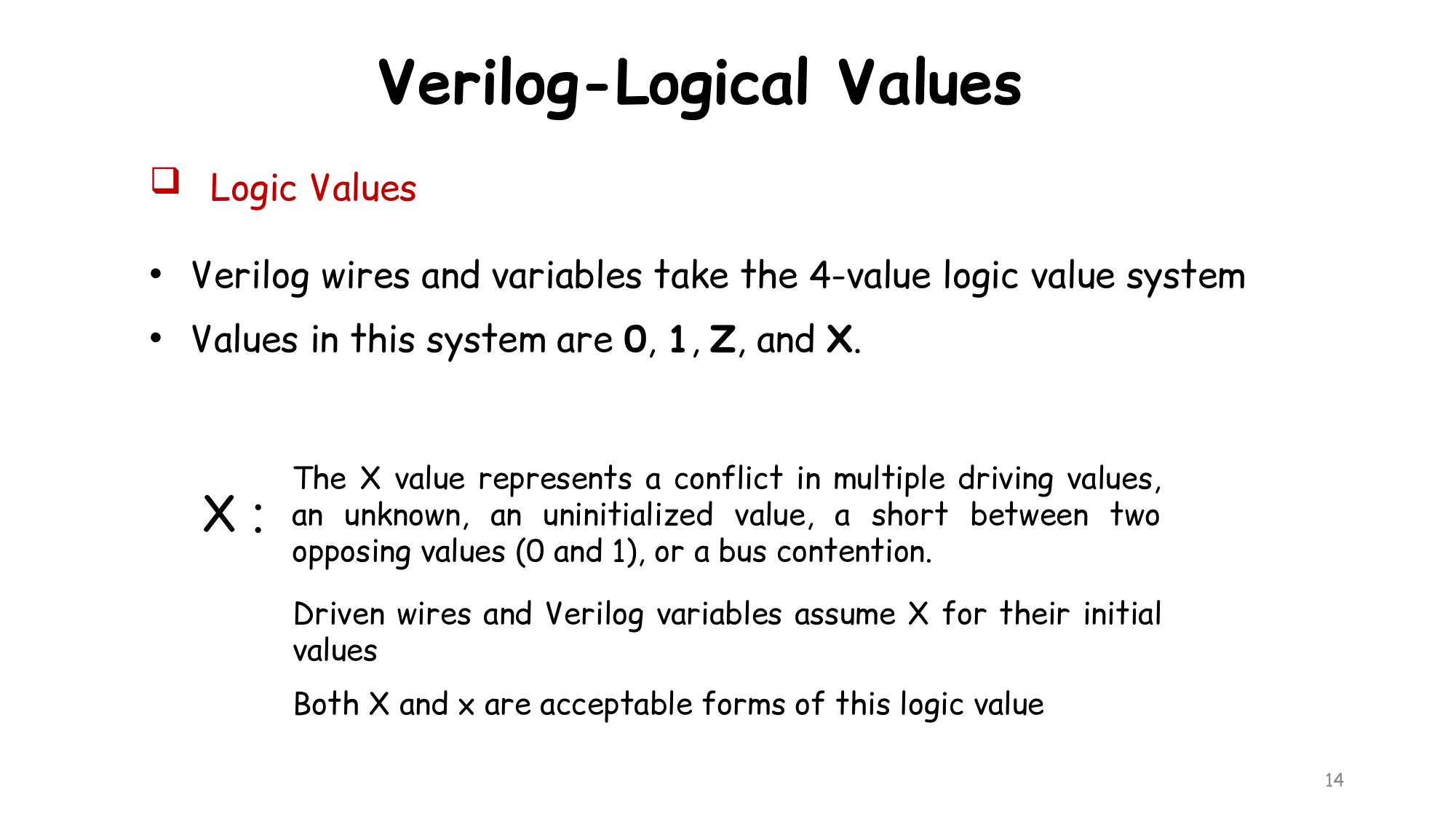

Verilog-Logical Values

Logic Values

Verilog wires and variables take the 4-value logic value system

Values in this system are 0, 1, Z, and X.
The X value represents a conflict in multiple driving values, an unknown, an uninitialized value, a short between two opposing values (0 and 1), or a bus contention.
X :
Driven wires and Verilog variables assume X for their initial values
Both X and x are acceptable forms of this logic value
14